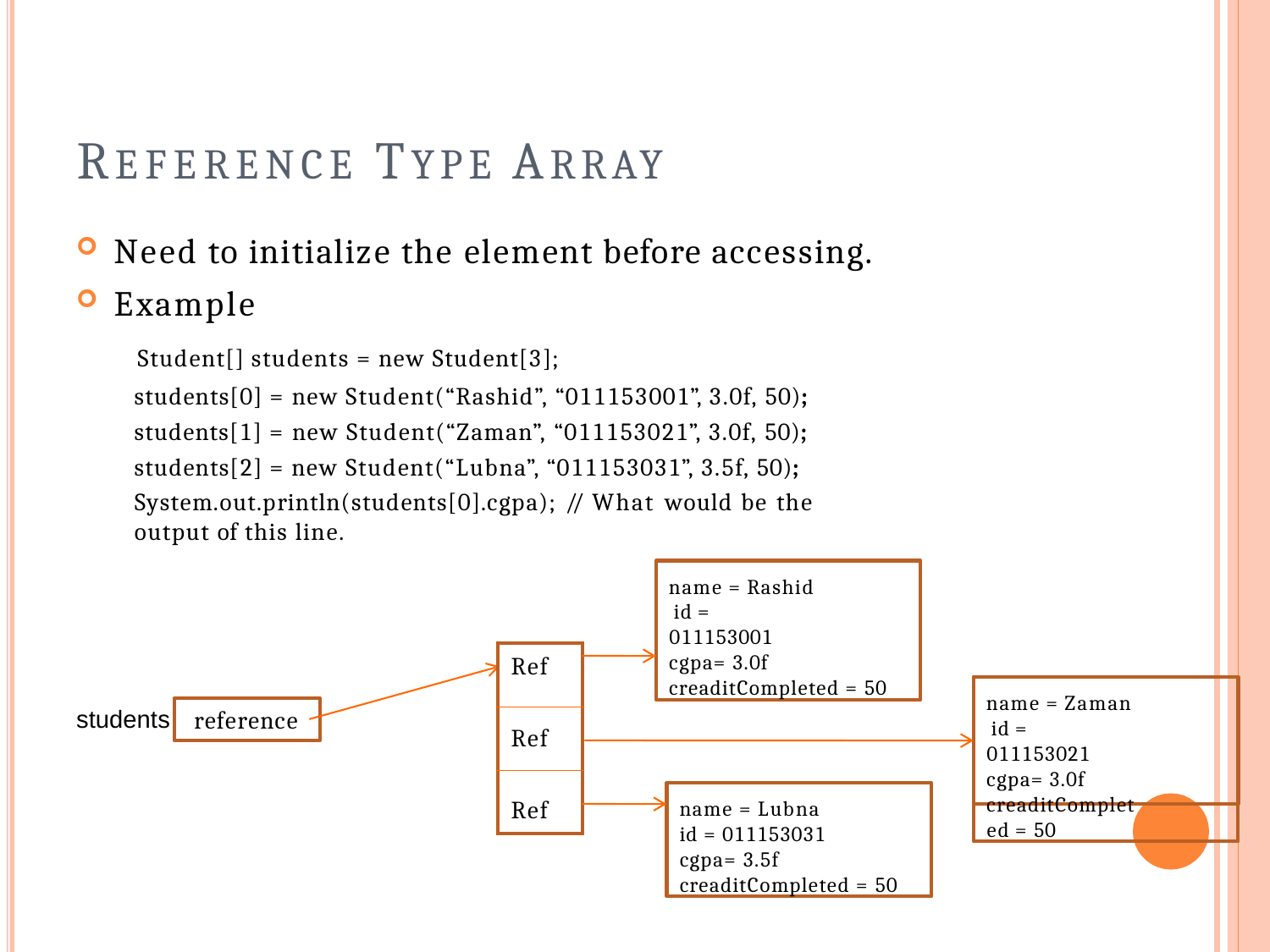

# REFERENCE TYPE ARRAY
Need to initialize the element before accessing.
Example
Student[] students = new Student[3];
students[0] = new Student(“Rashid”, “011153001”, 3.0f, 50);  students[1] = new Student(“Zaman”, “011153021”, 3.0f, 50);  students[2] = new Student(“Lubna”, “011153031”, 3.5f, 50);
System.out.println(students[0].cgpa); // What would be the output of this line.
name = Rashid  id = 011153001
cgpa= 3.0f  creaditCompleted = 50
| Ref |
| --- |
| Ref |
| Ref |

name = Zaman  id = 011153021
cgpa= 3.0f
creaditCompleted = 50

students
reference

name = Lubna  id = 011153031
cgpa= 3.5f  creaditCompleted = 50